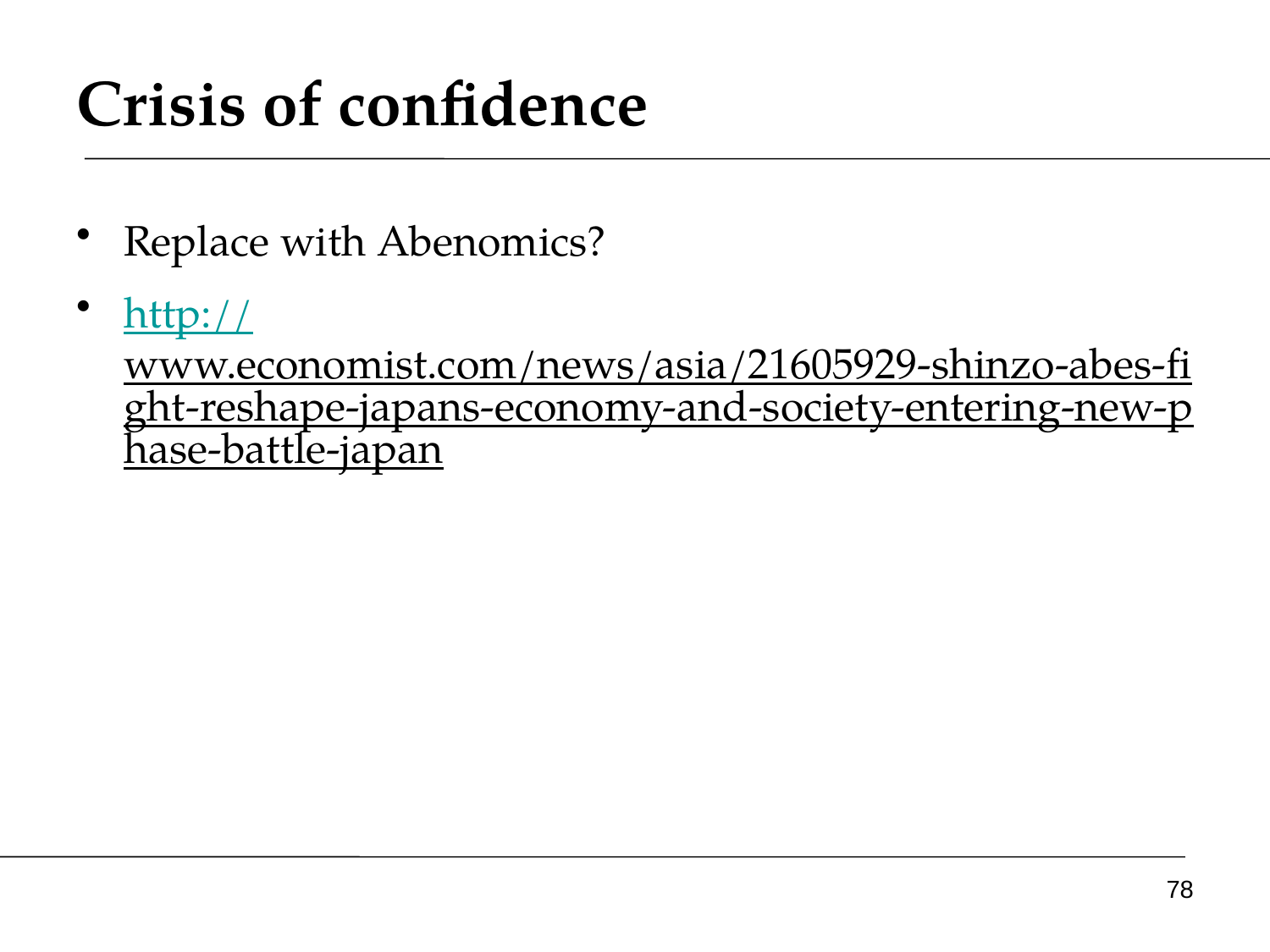

# Crisis of confidence
Replace with Abenomics?
http://www.economist.com/news/asia/21605929-shinzo-abes-fight-reshape-japans-economy-and-society-entering-new-phase-battle-japan
78